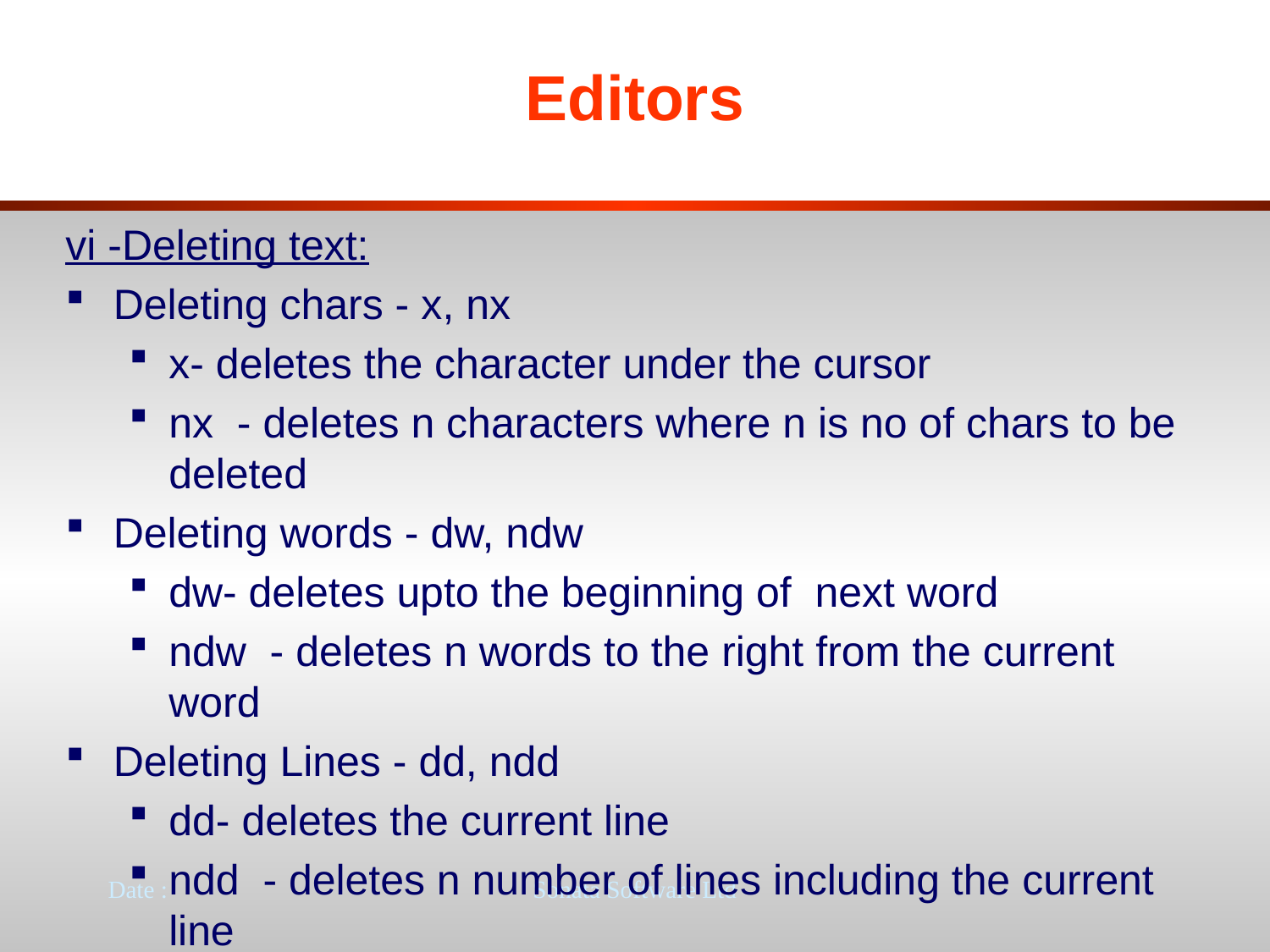

# Editors
vi -Deleting text:
Deleting chars - x, nx
x- deletes the character under the cursor
nx  - deletes n characters where n is no of chars to be deleted
Deleting words - dw, ndw
dw- deletes upto the beginning of  next word
ndw  - deletes n words to the right from the current word
Deleting Lines - dd, ndd
dd- deletes the current line
ndd  - deletes n number of lines including the current line
Date :
Sonata Software Ltd